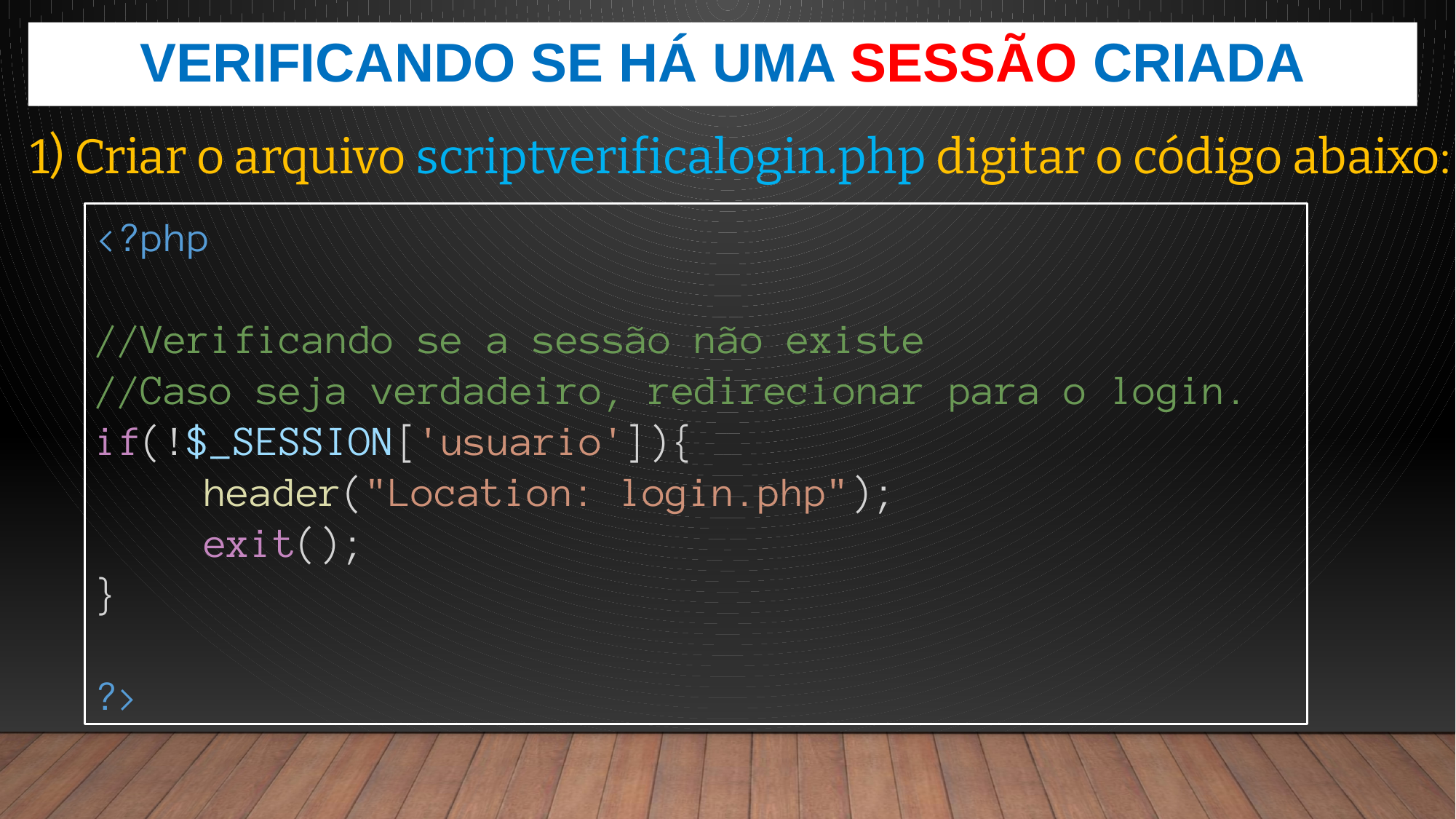

Verificando se há uma sessão criada
1) Criar o arquivo scriptverificalogin.php digitar o código abaixo:
<?php
//Verificando se a sessão não existe
//Caso seja verdadeiro, redirecionar para o login.
if(!$_SESSION['usuario']){
	header("Location: login.php");
	exit();
}

?>